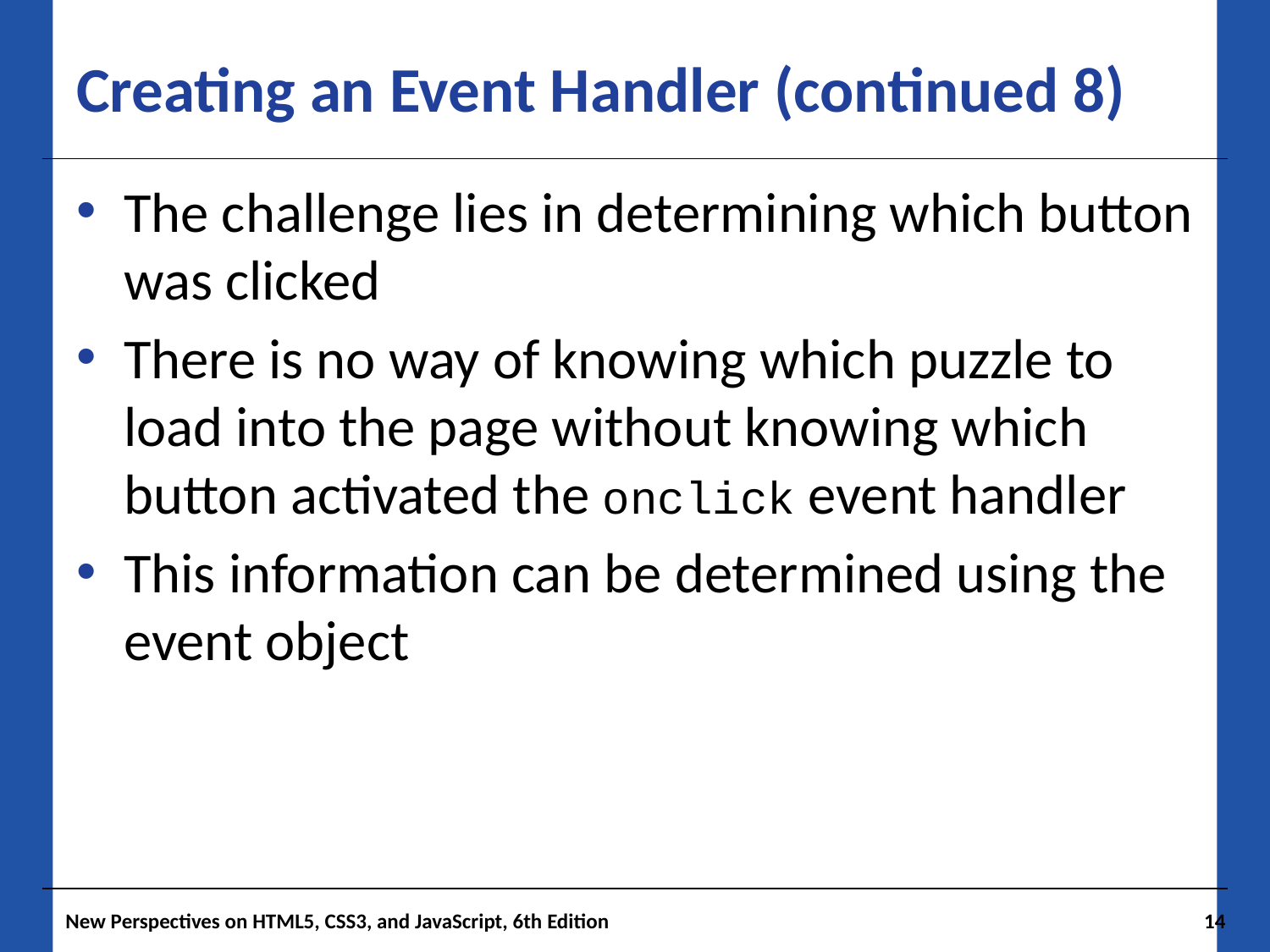

# Creating an Event Handler (continued 8)
The challenge lies in determining which button was clicked
There is no way of knowing which puzzle to load into the page without knowing which button activated the onclick event handler
This information can be determined using the event object
New Perspectives on HTML5, CSS3, and JavaScript, 6th Edition
14